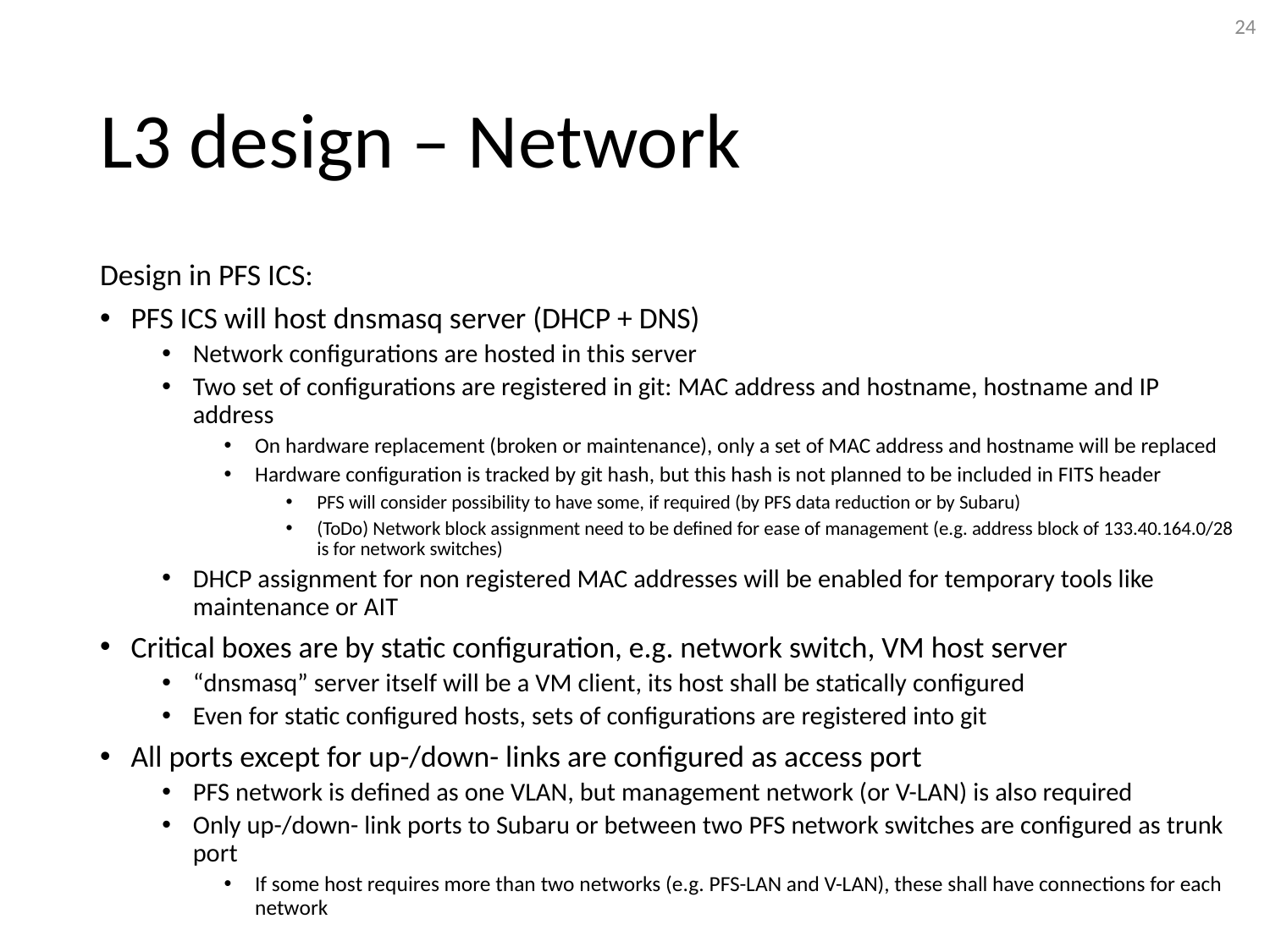

24
# L3 design – Network
Design in PFS ICS:
PFS ICS will host dnsmasq server (DHCP + DNS)
Network configurations are hosted in this server
Two set of configurations are registered in git: MAC address and hostname, hostname and IP address
On hardware replacement (broken or maintenance), only a set of MAC address and hostname will be replaced
Hardware configuration is tracked by git hash, but this hash is not planned to be included in FITS header
PFS will consider possibility to have some, if required (by PFS data reduction or by Subaru)
(ToDo) Network block assignment need to be defined for ease of management (e.g. address block of 133.40.164.0/28 is for network switches)
DHCP assignment for non registered MAC addresses will be enabled for temporary tools like maintenance or AIT
Critical boxes are by static configuration, e.g. network switch, VM host server
“dnsmasq” server itself will be a VM client, its host shall be statically configured
Even for static configured hosts, sets of configurations are registered into git
All ports except for up-/down- links are configured as access port
PFS network is defined as one VLAN, but management network (or V-LAN) is also required
Only up-/down- link ports to Subaru or between two PFS network switches are configured as trunk port
If some host requires more than two networks (e.g. PFS-LAN and V-LAN), these shall have connections for each network